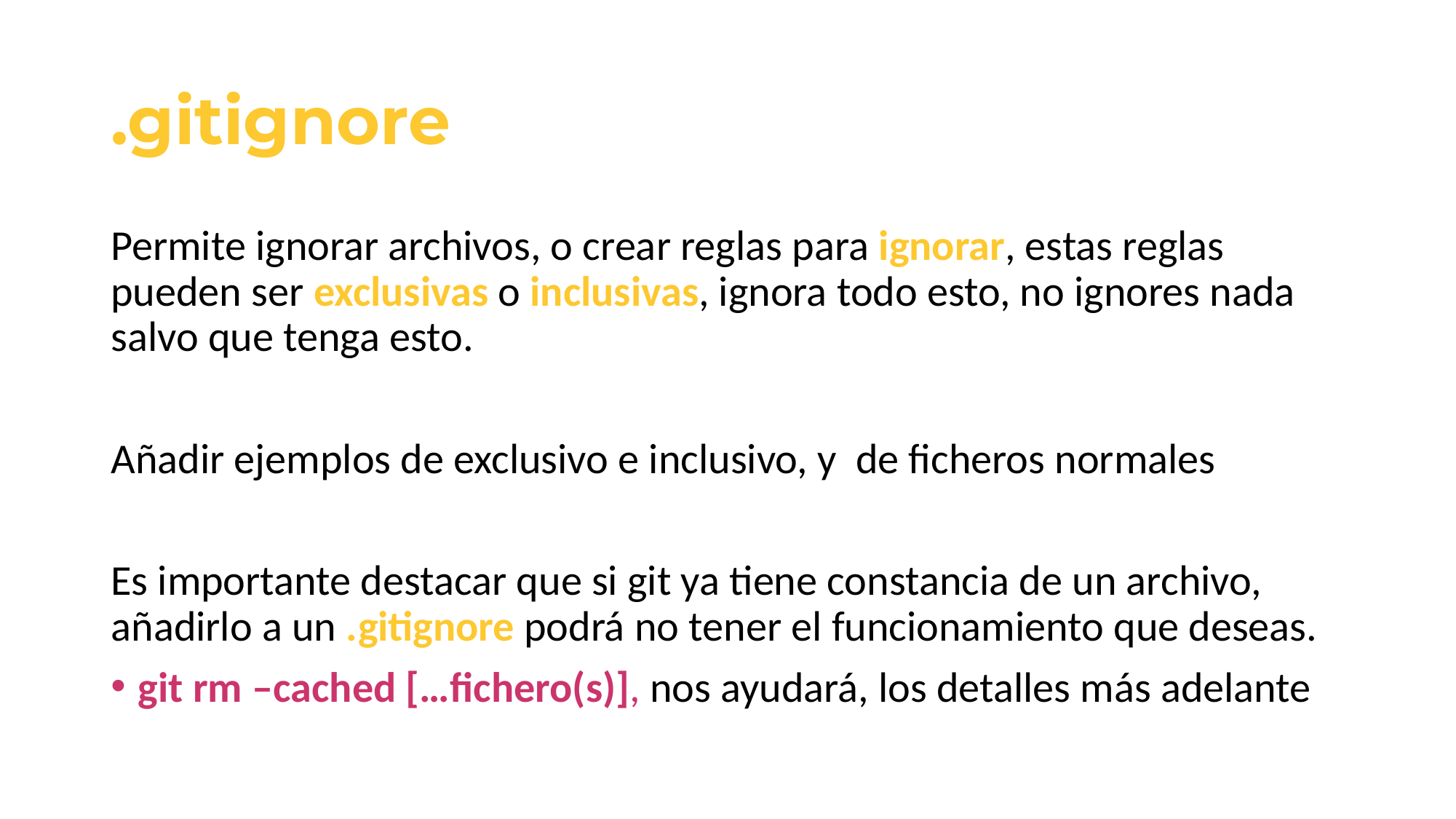

# .gitignore
Permite ignorar archivos, o crear reglas para ignorar, estas reglas pueden ser exclusivas o inclusivas, ignora todo esto, no ignores nada salvo que tenga esto.

Añadir ejemplos de exclusivo e inclusivo, y  de ficheros normales

Es importante destacar que si git ya tiene constancia de un archivo, añadirlo a un .gitignore podrá no tener el funcionamiento que deseas.
git rm –cached […fichero(s)], nos ayudará, los detalles más adelante